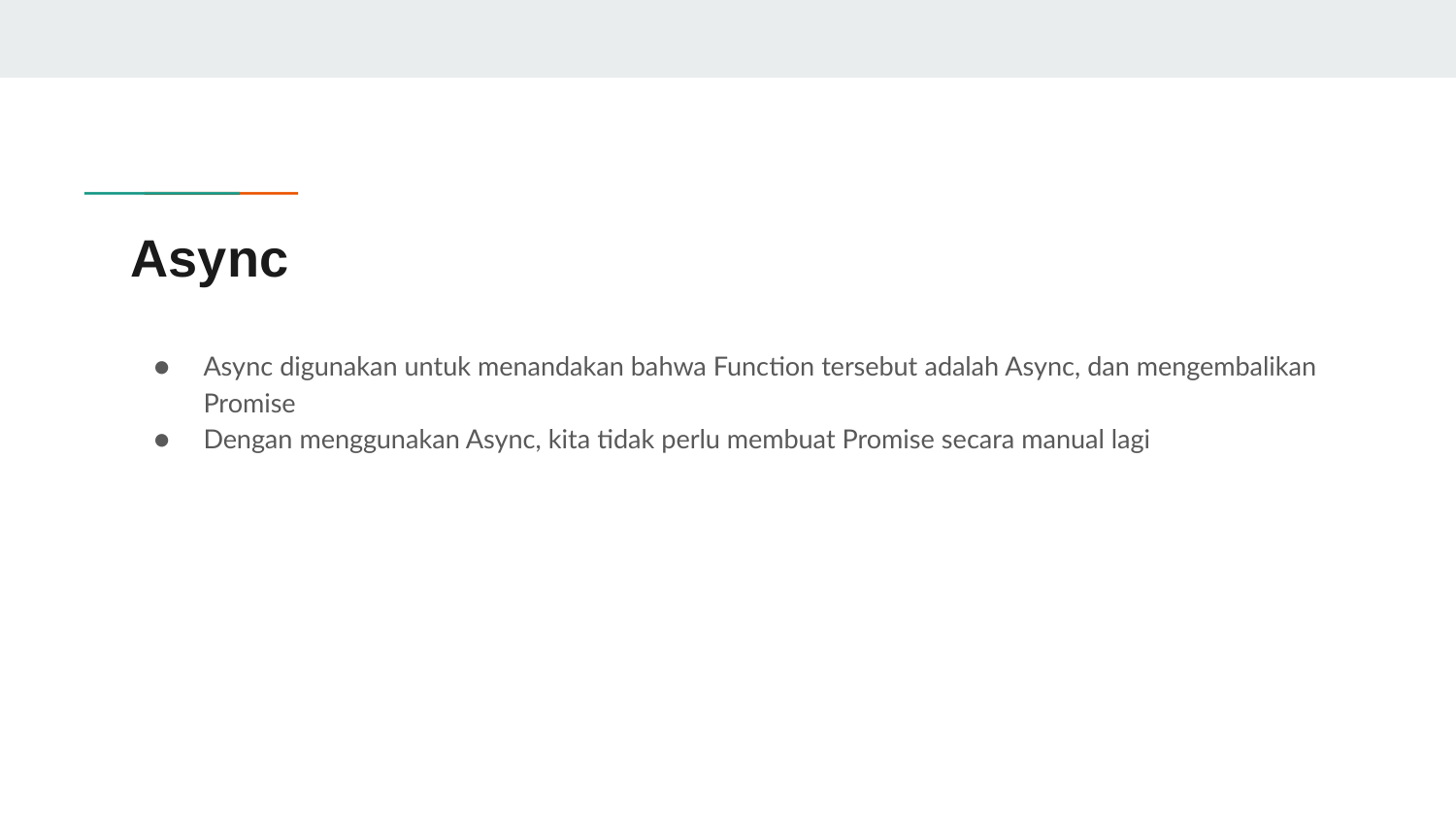

# Async
Async digunakan untuk menandakan bahwa Function tersebut adalah Async, dan mengembalikan Promise
Dengan menggunakan Async, kita tidak perlu membuat Promise secara manual lagi